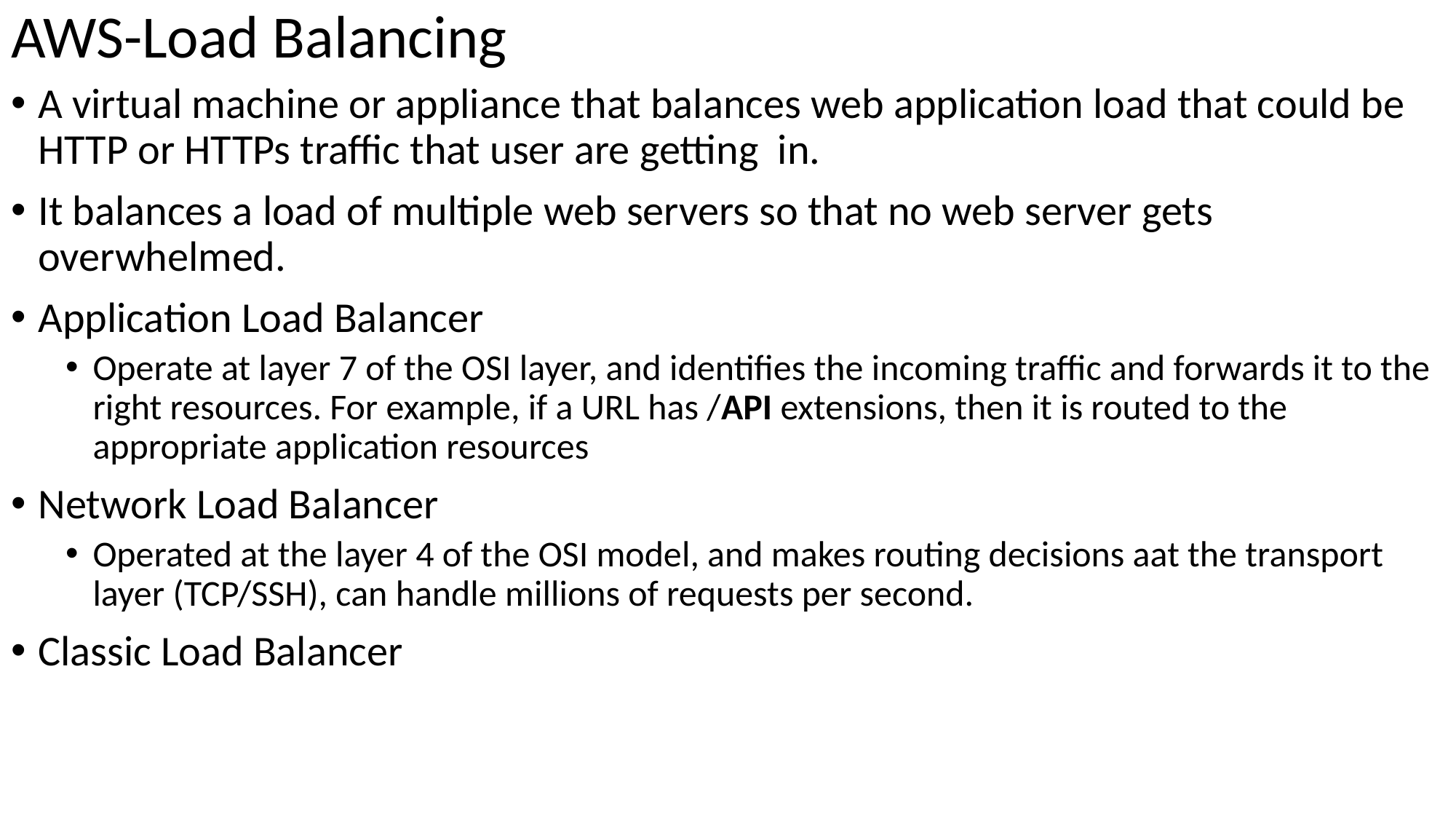

# AWS-Load Balancing
A virtual machine or appliance that balances web application load that could be HTTP or HTTPs traffic that user are getting  in.
It balances a load of multiple web servers so that no web server gets overwhelmed.
Application Load Balancer
Operate at layer 7 of the OSI layer, and identifies the incoming traffic and forwards it to the right resources. For example, if a URL has /API extensions, then it is routed to the appropriate application resources
Network Load Balancer
Operated at the layer 4 of the OSI model, and makes routing decisions aat the transport layer (TCP/SSH), can handle millions of requests per second.
Classic Load Balancer